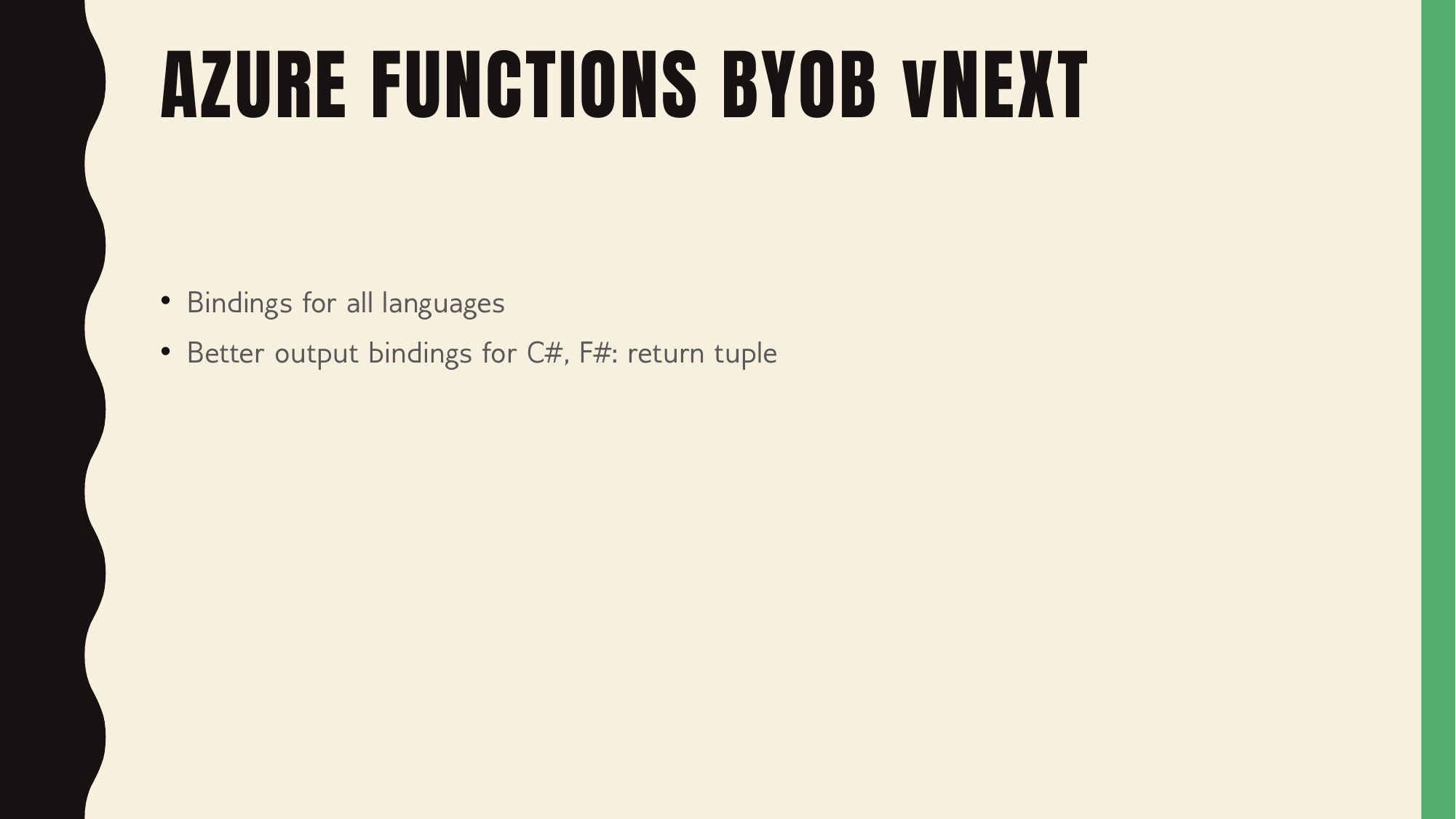

# Azure Functions BYOB vNext
Bindings for all languages
Better output bindings for C#, F#: return tuple